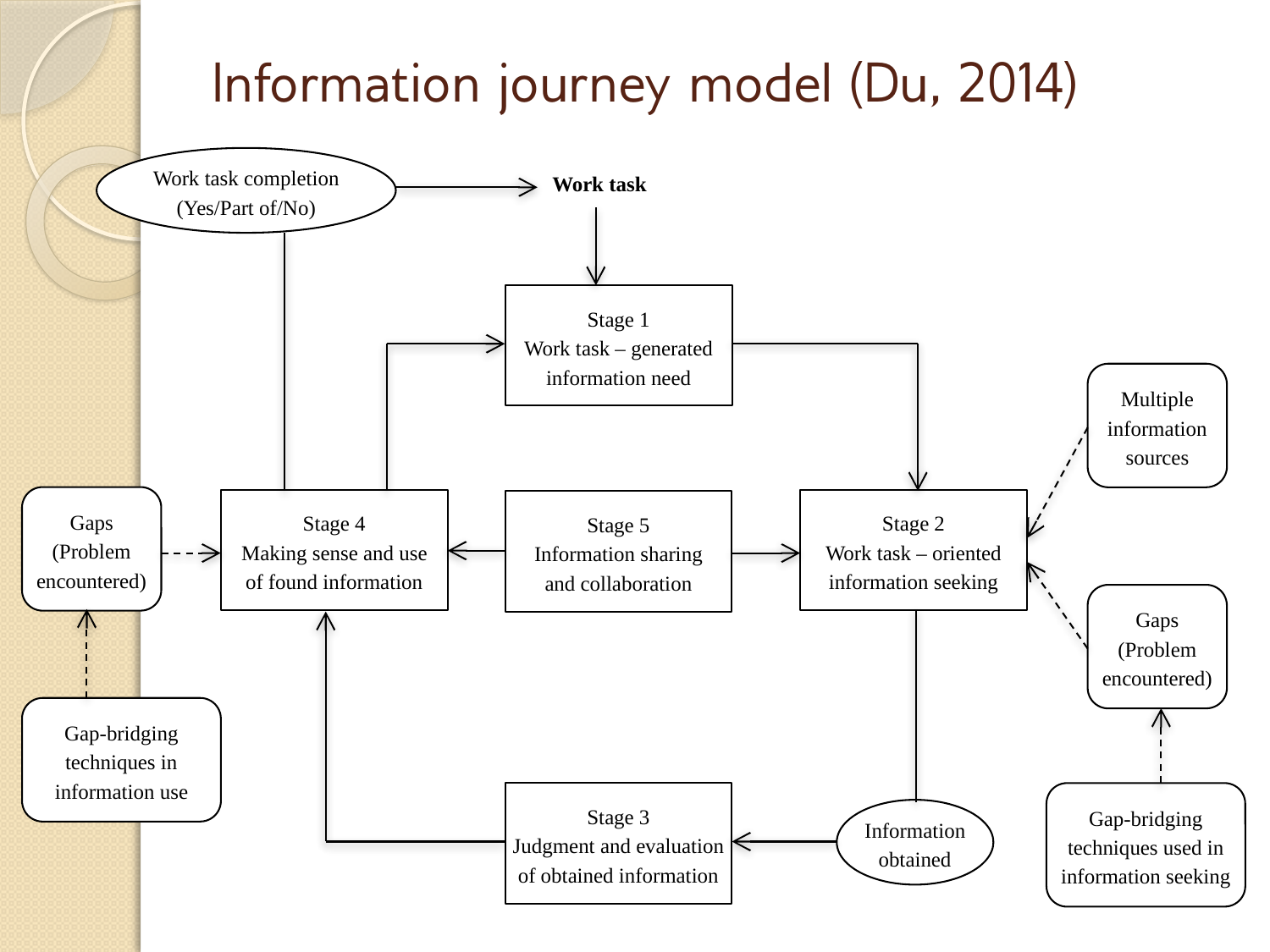

# Information journey model (Du, 2014)
Work task completion (Yes/Part of/No)
Work task
Stage 1
Work task – generated information need
Multiple information sources
Gaps (Problem encountered)
Stage 4
Making sense and use
of found information
Stage 2
Work task – oriented information seeking
Stage 5
Information sharing
and collaboration
Gaps (Problem encountered)
Gap-bridging techniques in information use
Stage 3
Judgment and evaluation of obtained information
Gap-bridging techniques used in information seeking
Information obtained